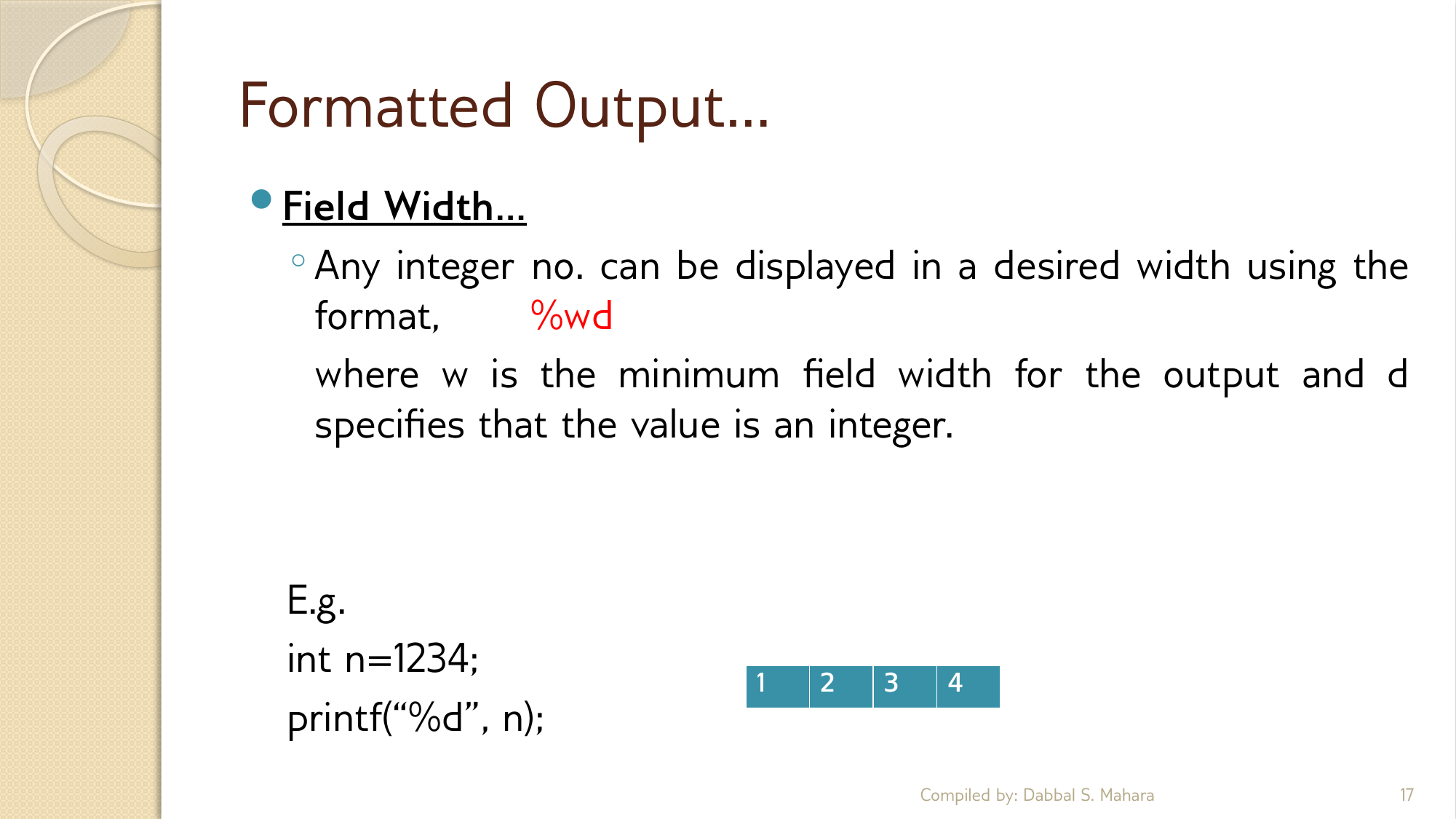

# Formatted Output…
Field Width…
Any integer no. can be displayed in a desired width using the format,	%wd
	where w is the minimum field width for the output and d specifies that the value is an integer.

E.g.
int n=1234;
printf(“%d”, n);
| 1 | 2 | 3 | 4 |
| --- | --- | --- | --- |
Compiled by: Dabbal S. Mahara
17